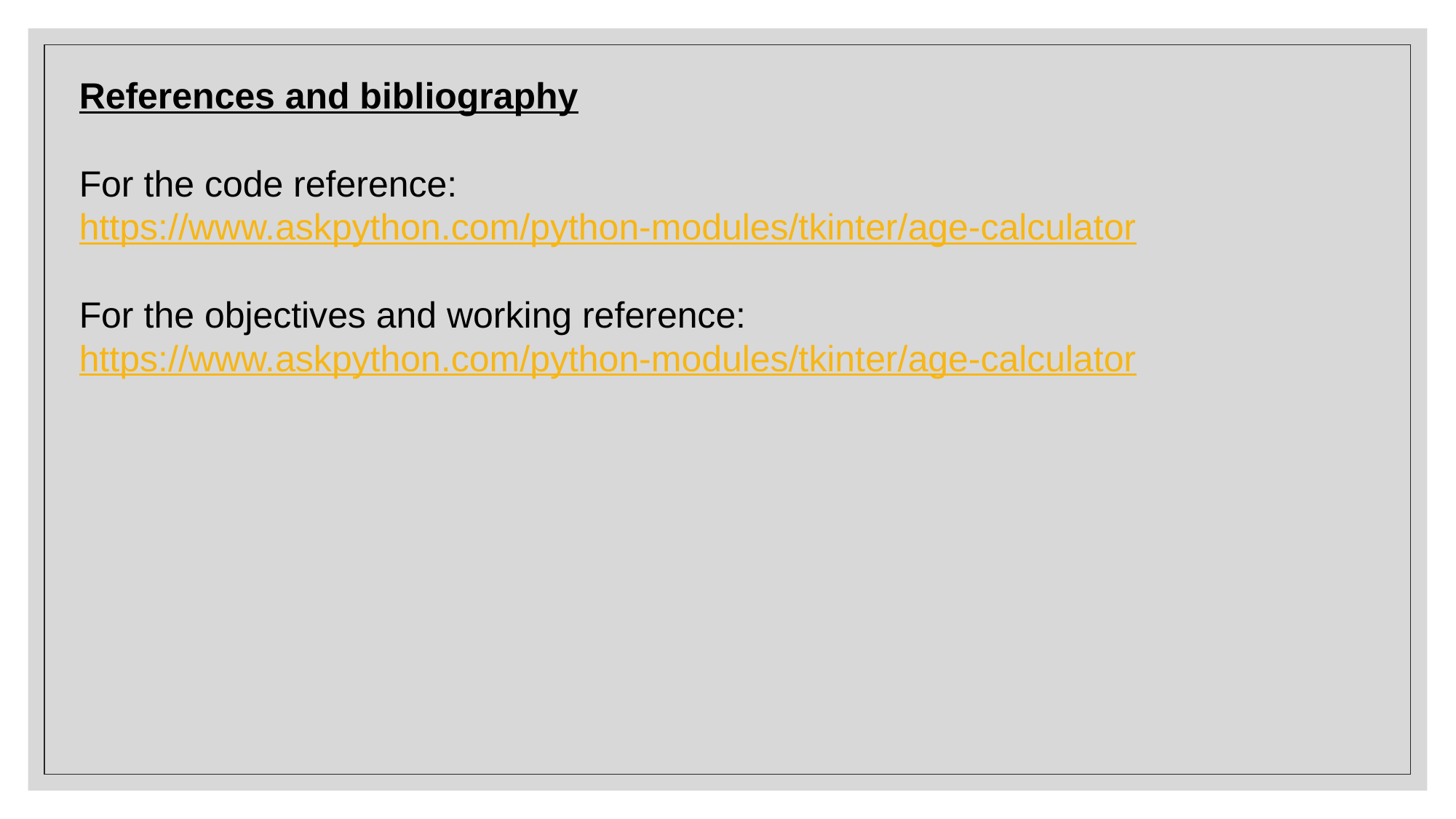

References and bibliography

For the code reference:
https://www.askpython.com/python-modules/tkinter/age-calculator

For the objectives and working reference:
https://www.askpython.com/python-modules/tkinter/age-calculator